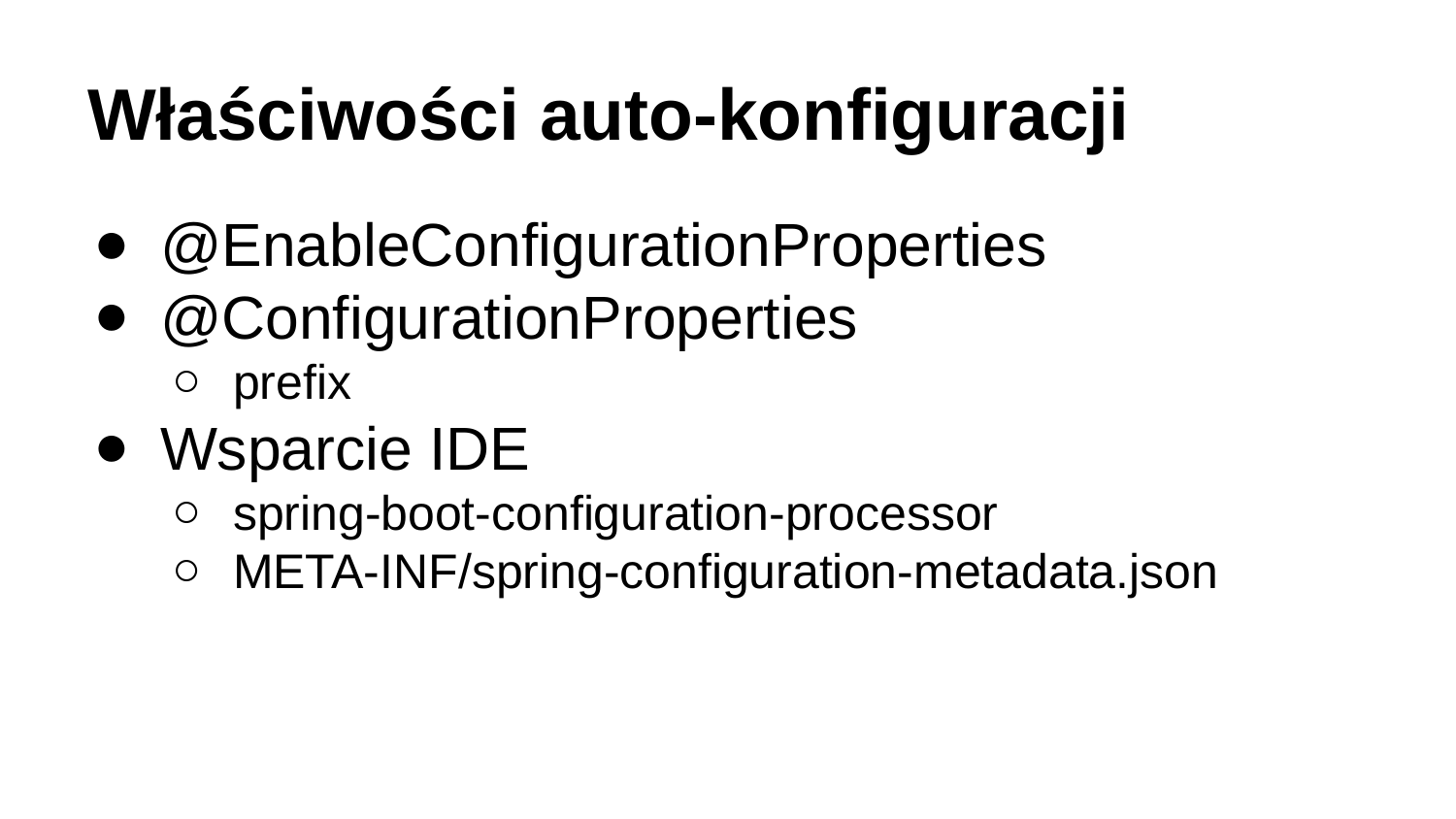

# Właściwości auto-konfiguracji
@EnableConfigurationProperties
@ConfigurationProperties
prefix
Wsparcie IDE
spring-boot-configuration-processor
META-INF/spring-configuration-metadata.json